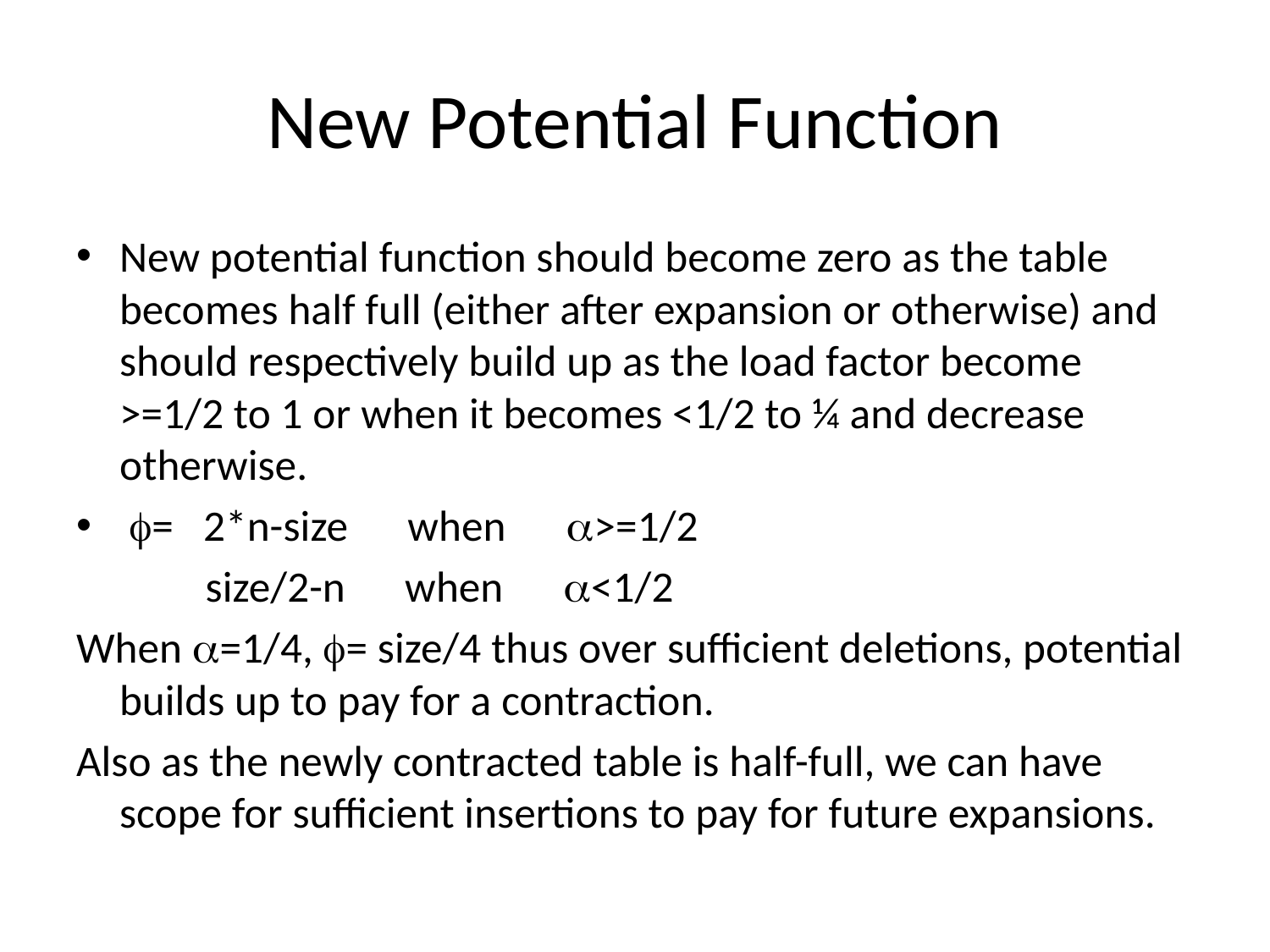

# New Potential Function
New potential function should become zero as the table becomes half full (either after expansion or otherwise) and should respectively build up as the load factor become >=1/2 to 1 or when it becomes <1/2 to ¼ and decrease otherwise.
 φ=   2*n-size      when      α>=1/2
             size/2-n      when      α<1/2
When α=1/4, φ= size/4 thus over sufficient deletions, potential  builds up to pay for a contraction.
Also as the newly contracted table is half-full, we can have  scope for sufficient insertions to pay for future expansions.